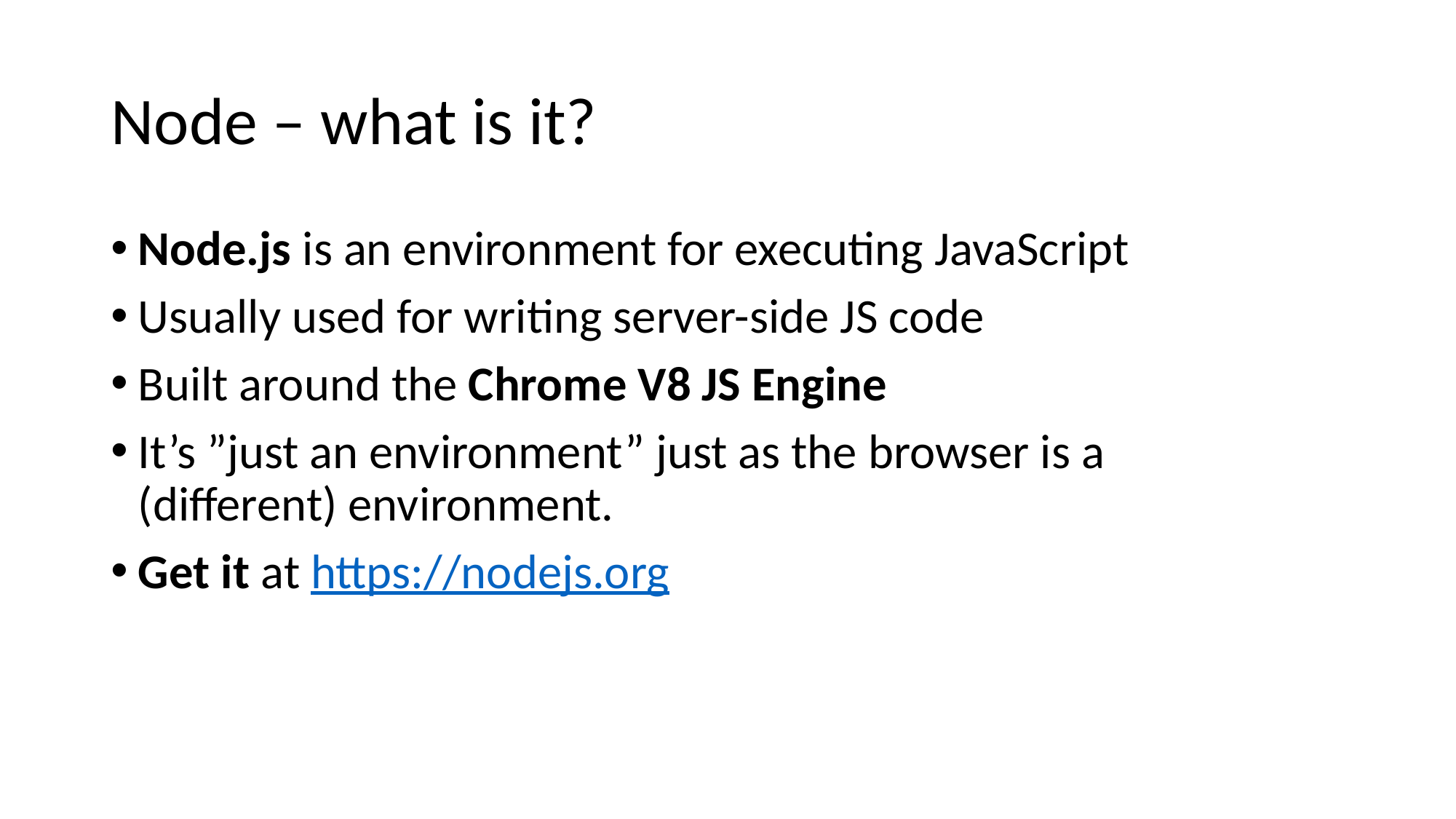

# Node – what is it?
Node.js is an environment for executing JavaScript
Usually used for writing server-side JS code
Built around the Chrome V8 JS Engine
It’s ”just an environment” just as the browser is a (different) environment.
Get it at https://nodejs.org